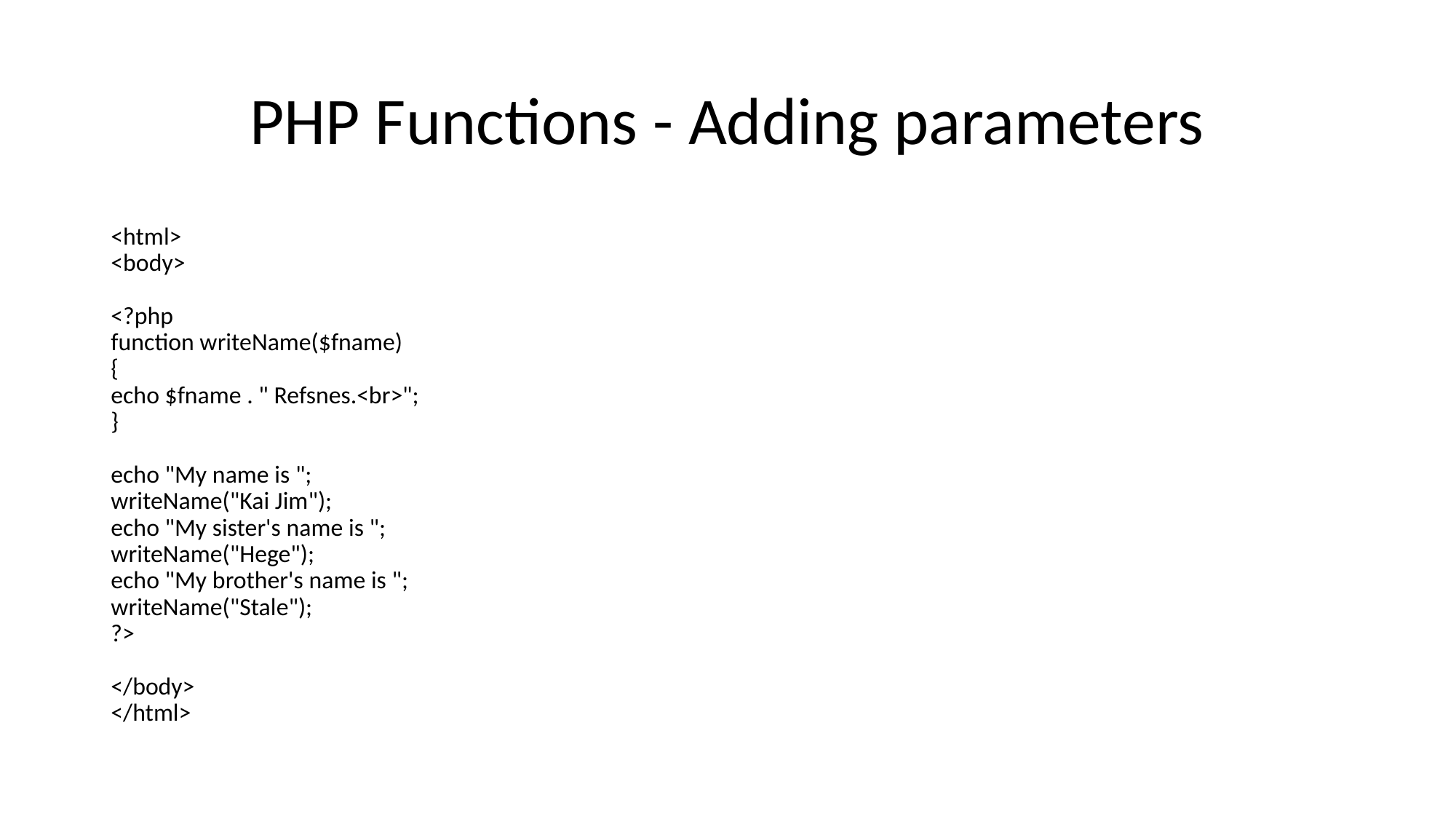

# PHP Functions - Adding parameters
<html>
<body>
<?php
function writeName($fname)
{
echo $fname . " Refsnes.<br>";
}
echo "My name is ";
writeName("Kai Jim");
echo "My sister's name is ";
writeName("Hege");
echo "My brother's name is ";
writeName("Stale");
?>
</body>
</html>